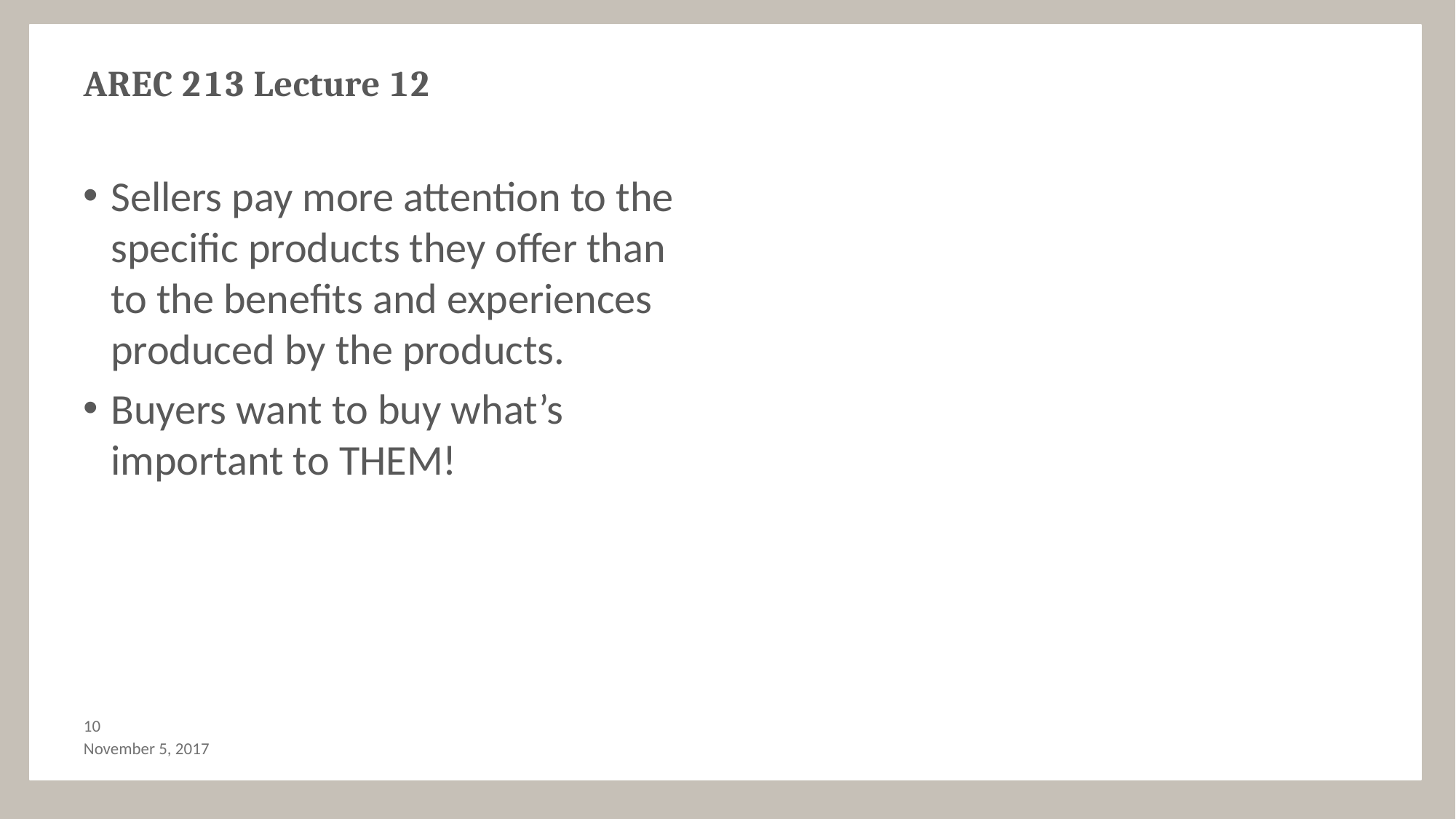

# AREC 213 Lecture 12
Sellers pay more attention to the specific products they offer than to the benefits and experiences produced by the products.
Buyers want to buy what’s important to THEM!

10
November 5, 2017